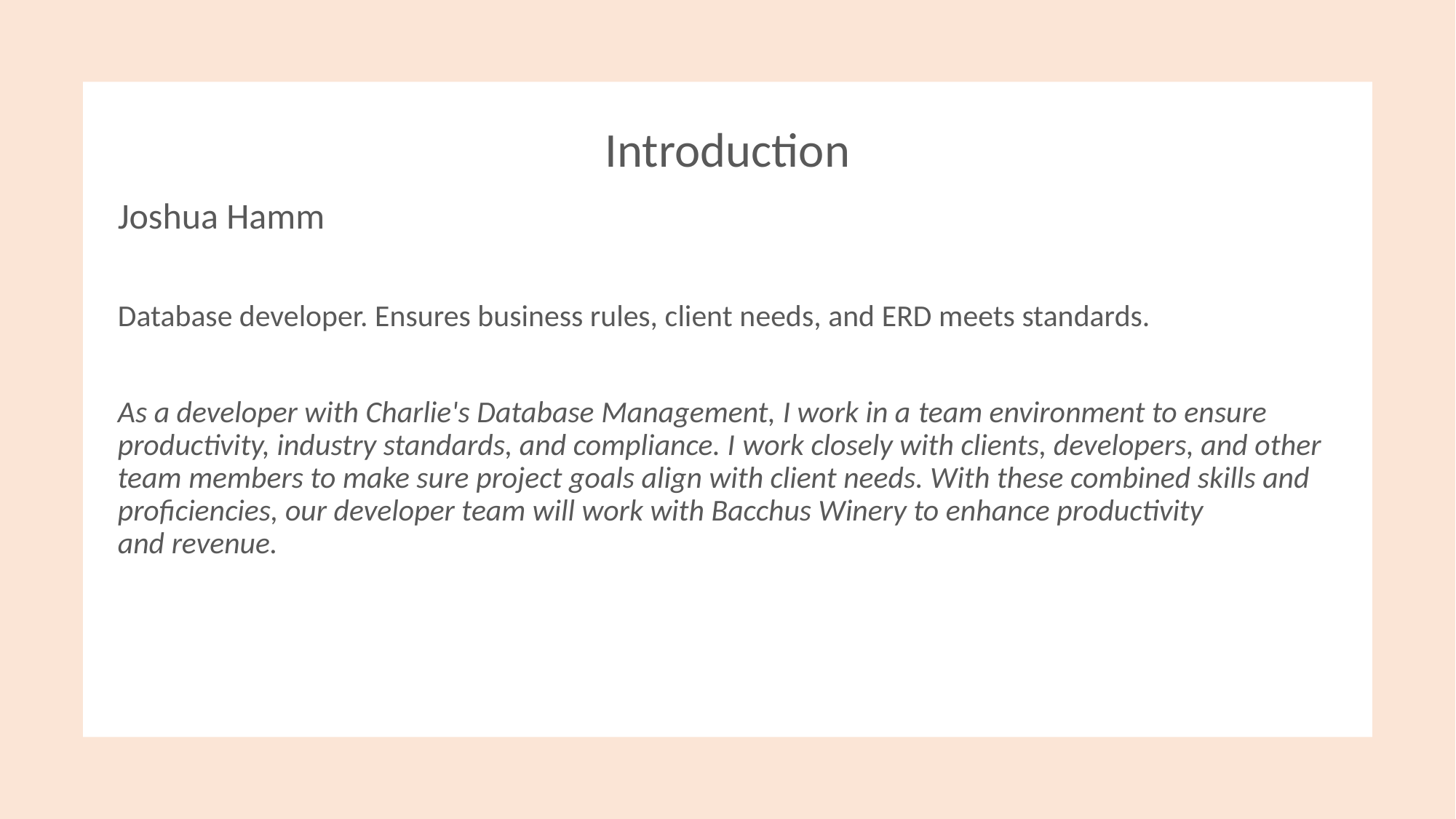

# Introduction

Joshua Hamm

Database developer. Ensures business rules, client needs, and ERD meets standards.

As a developer with Charlie's Database Management, I work in a team environment to ensure productivity, industry standards, and compliance. I work closely with clients, developers, and other team members to make sure project goals align with client needs. With these combined skills and proficiencies, our developer team will work with Bacchus Winery to enhance productivity and revenue.